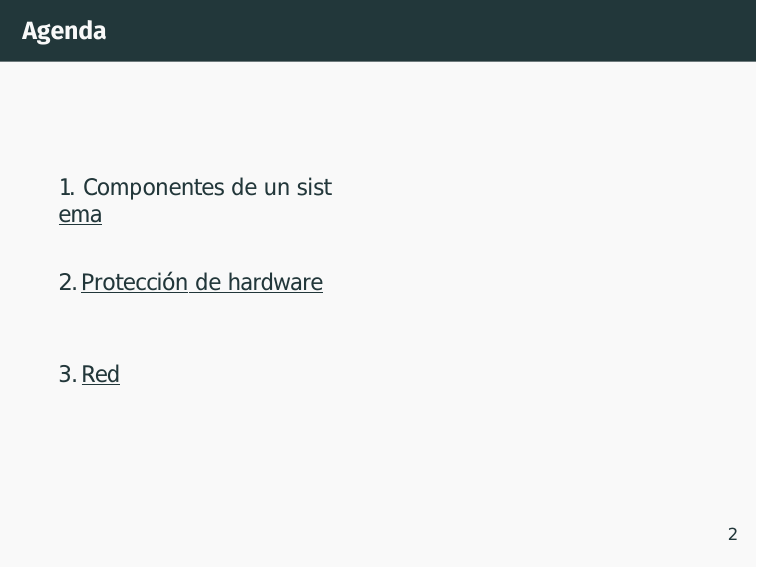

Agenda
1. Componentes de un sistema
Protección de hardware

Red
2